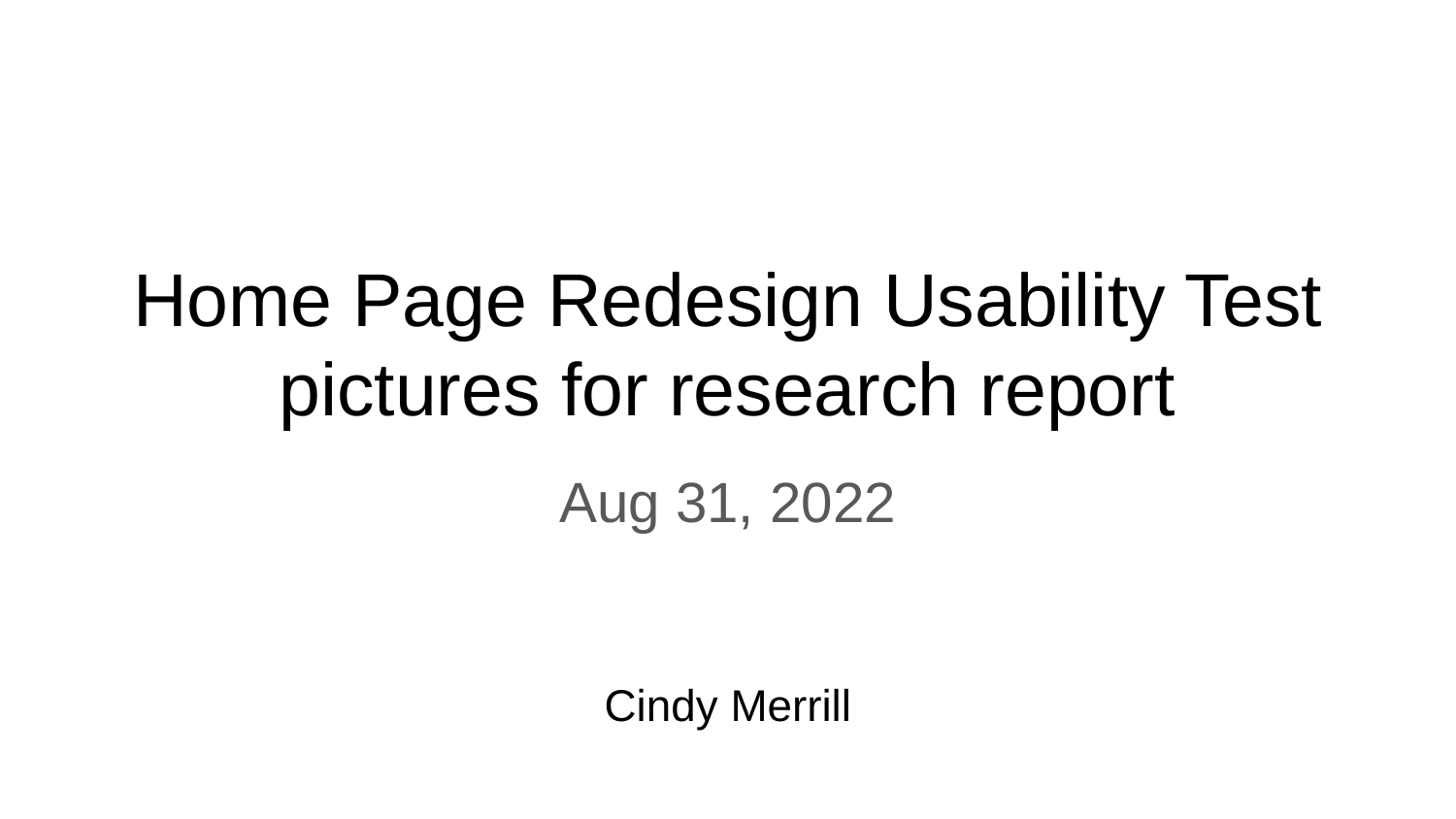

# Home Page Redesign Usability Test pictures for research report
Aug 31, 2022
Cindy Merrill